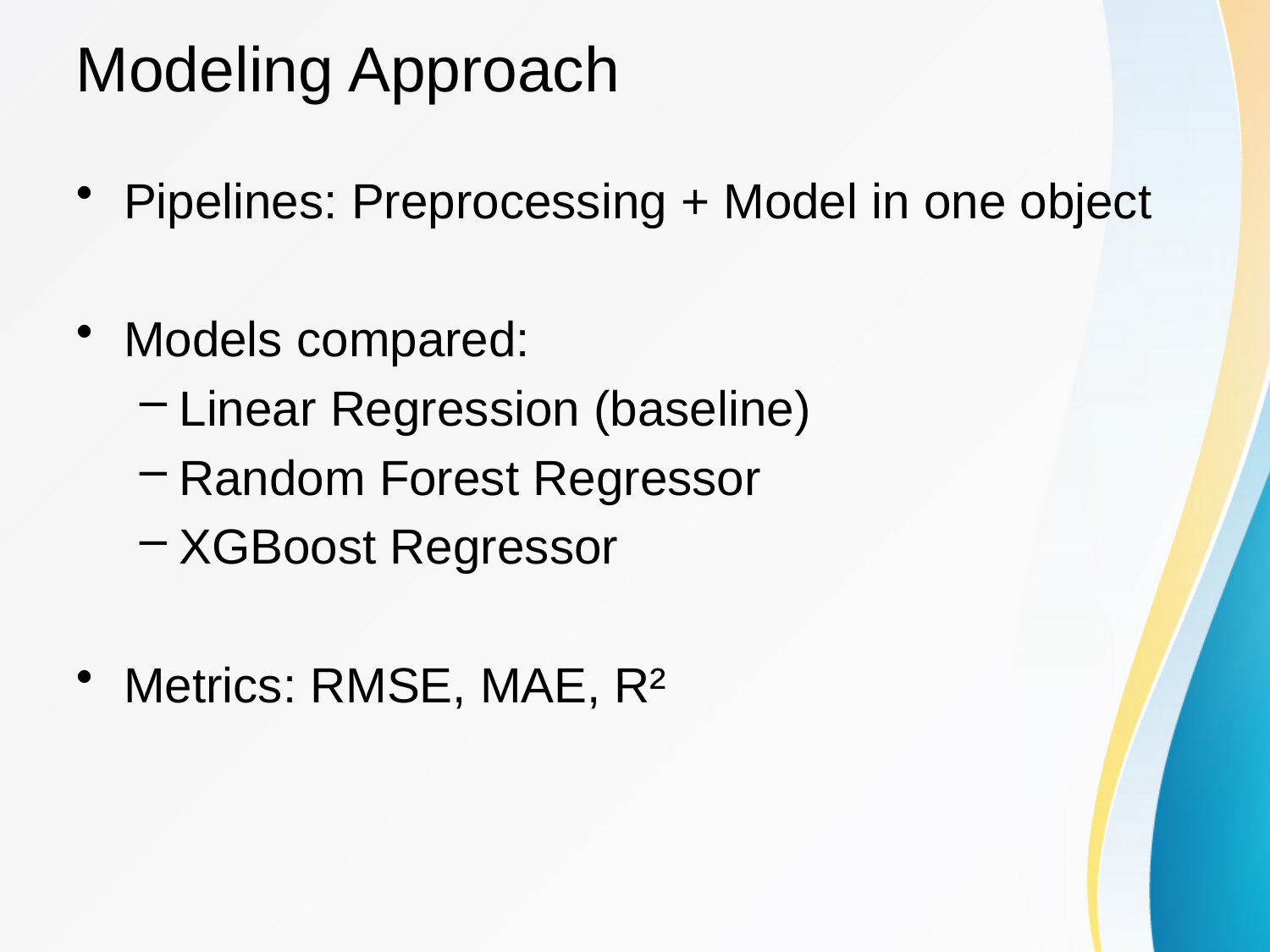

# Modeling Approach
Pipelines: Preprocessing + Model in one object

Models compared:
Linear Regression (baseline)
Random Forest Regressor
XGBoost Regressor

Metrics: RMSE, MAE, R²